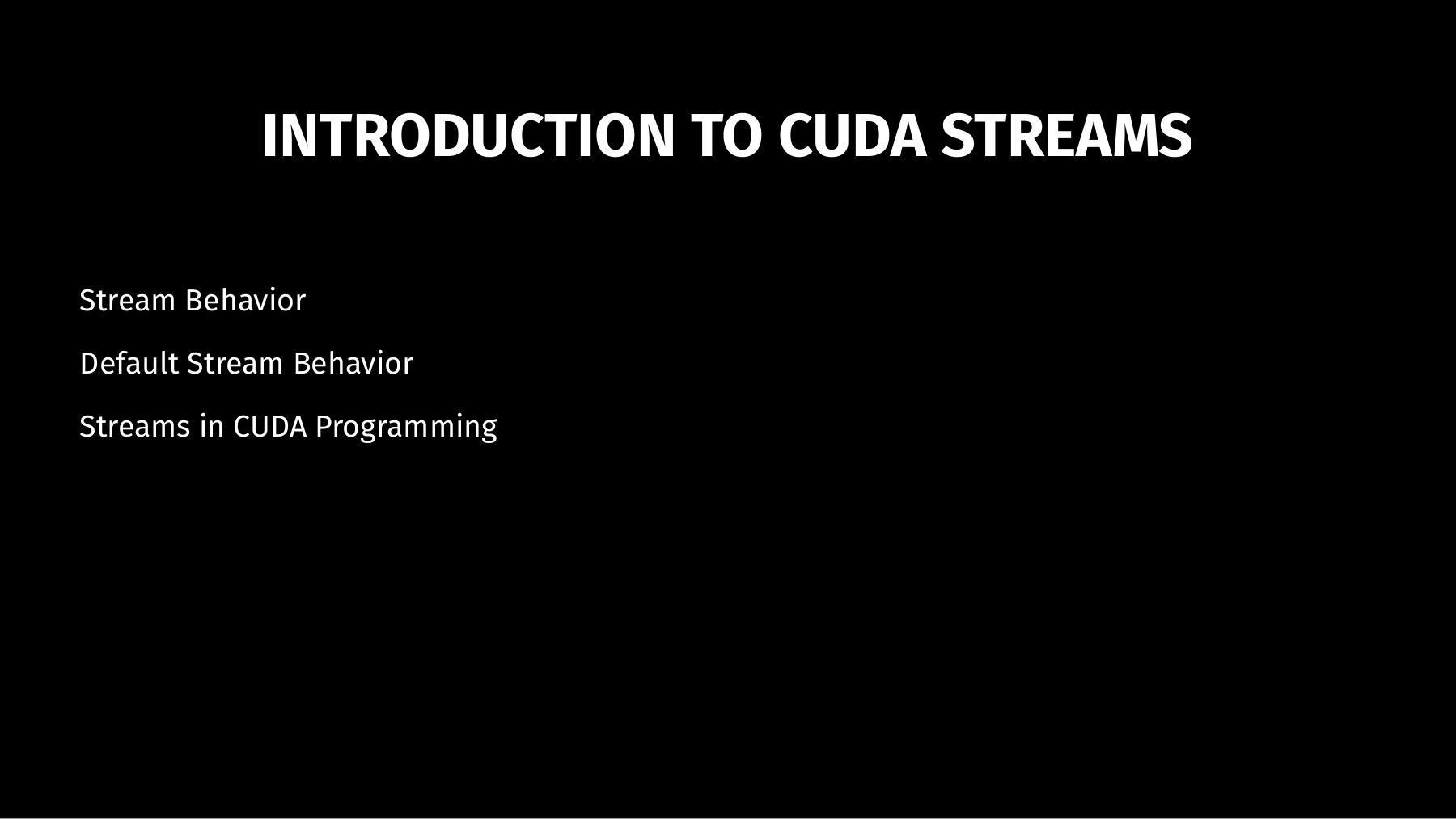

# Introduction to cuda streams
Stream Behavior
Default Stream Behavior
Streams in CUDA Programming